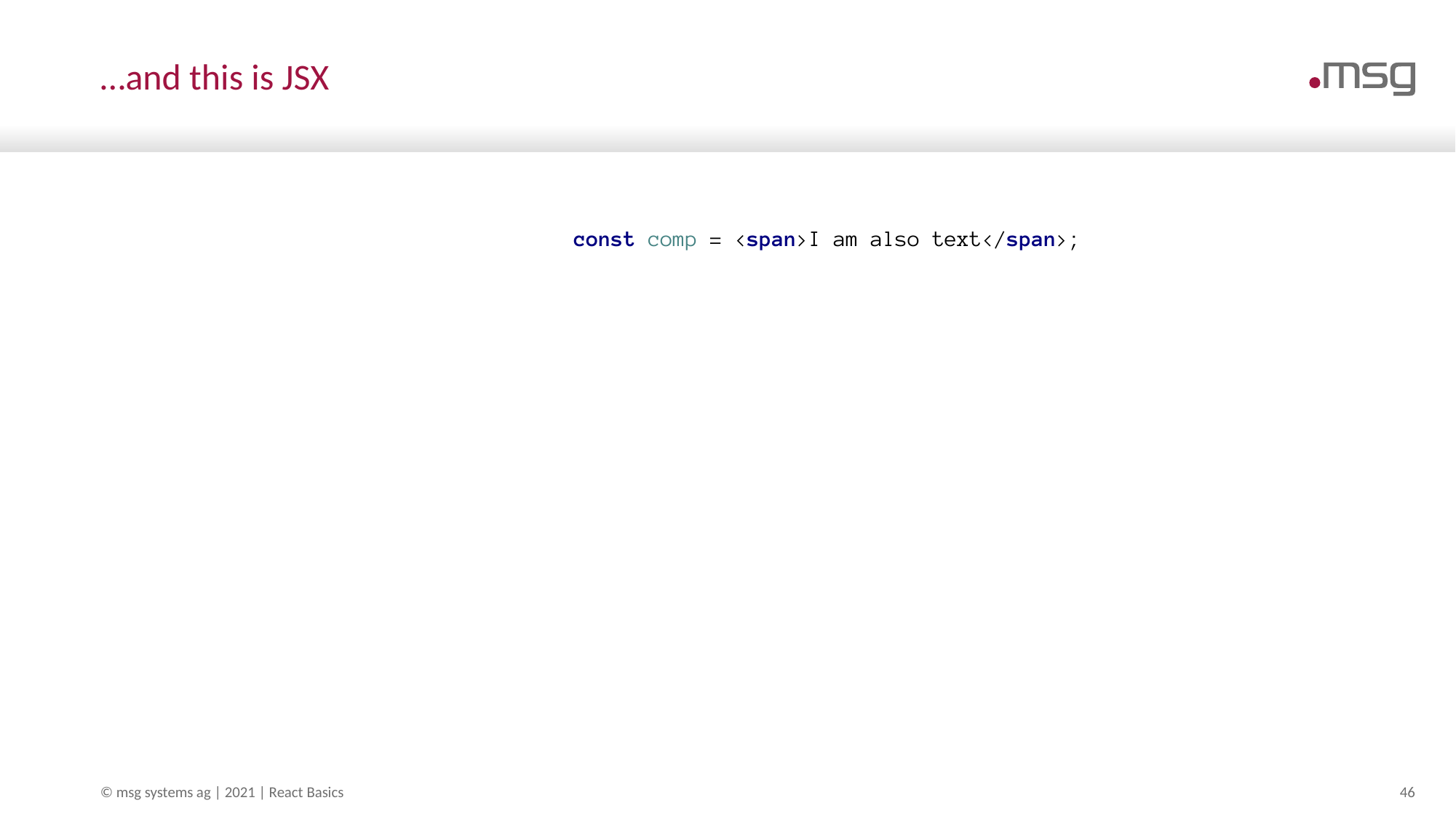

# …and this is JSX
const comp = <span>I am also text</span>;

© msg systems ag | 2021 | React Basics
46